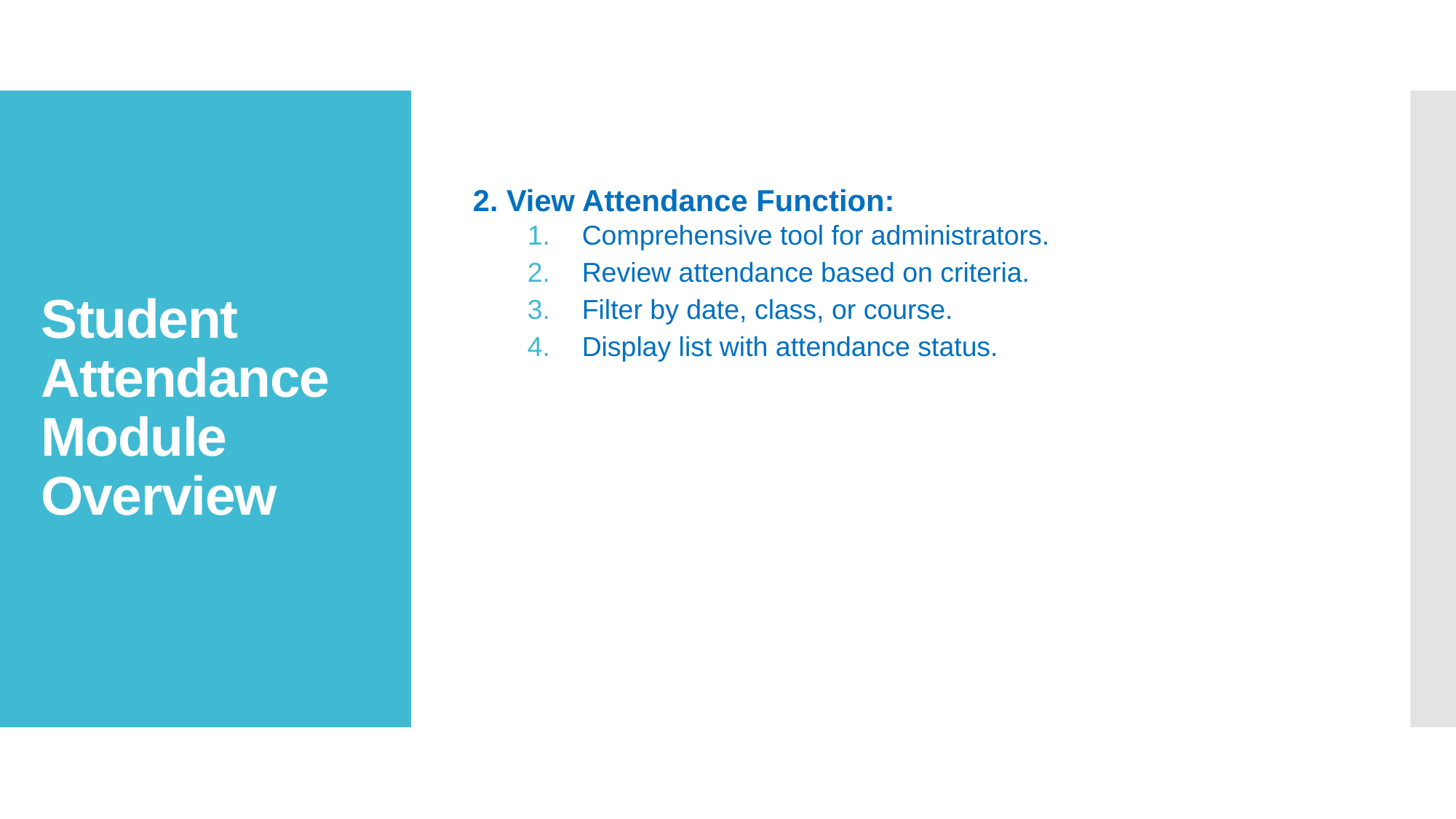

2. View Attendance Function:
Comprehensive tool for administrators.
Review attendance based on criteria.
Filter by date, class, or course.
Display list with attendance status.
# Student Attendance Module Overview